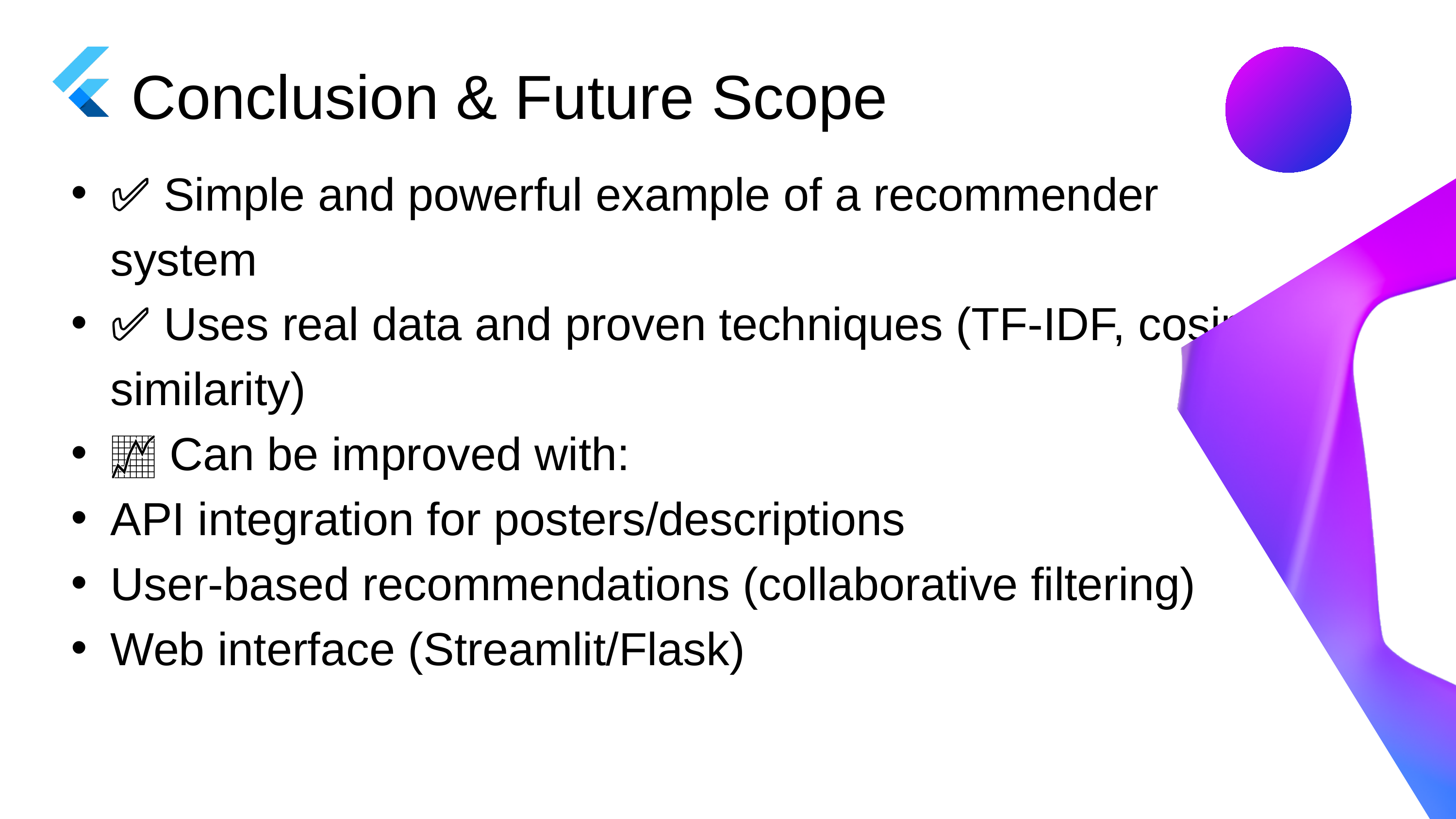

Conclusion & Future Scope

✅ Simple and powerful example of a recommender system
✅ Uses real data and proven techniques (TF-IDF, cosine similarity)
📈 Can be improved with:
API integration for posters/descriptions
User-based recommendations (collaborative filtering)
Web interface (Streamlit/Flask)